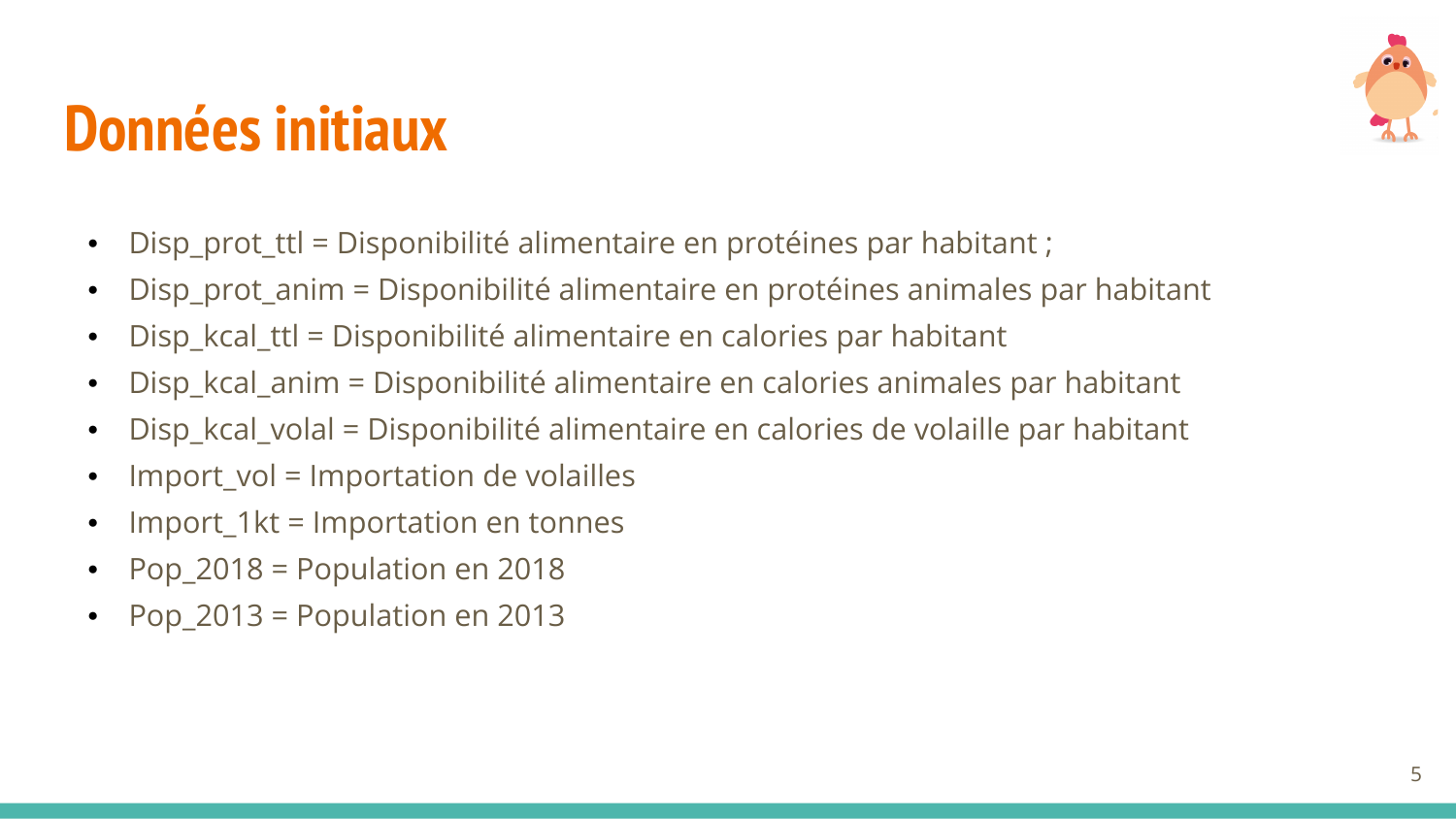

# Données initiaux
Disp_prot_ttl = Disponibilité alimentaire en protéines par habitant ;
Disp_prot_anim = Disponibilité alimentaire en protéines animales par habitant
Disp_kcal_ttl = Disponibilité alimentaire en calories par habitant
Disp_kcal_anim = Disponibilité alimentaire en calories animales par habitant
Disp_kcal_volal = Disponibilité alimentaire en calories de volaille par habitant
Import_vol = Importation de volailles
Import_1kt = Importation en tonnes
Pop_2018 = Population en 2018
Pop_2013 = Population en 2013

5